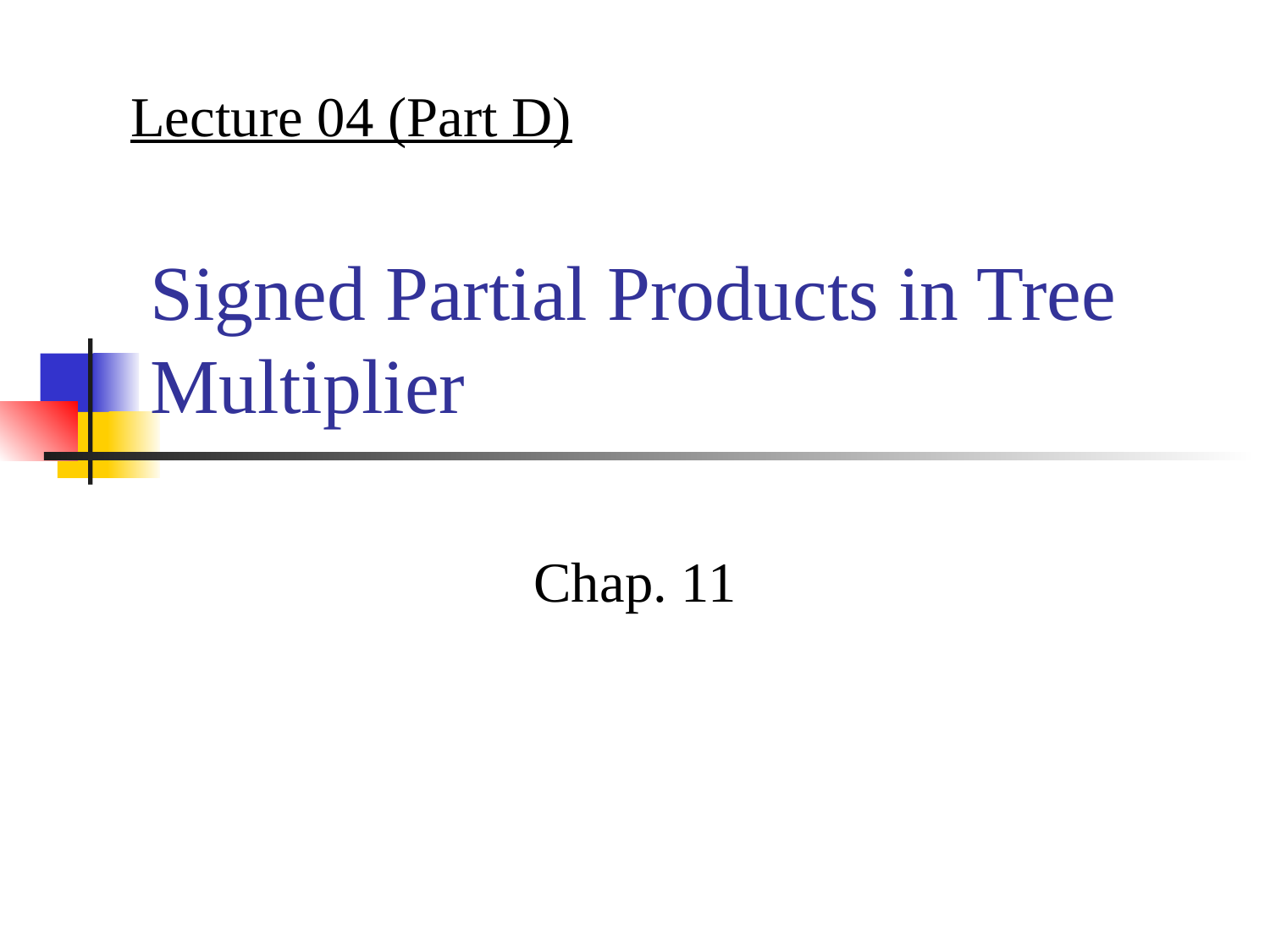

Lecture 04 (Part D)
# Signed Partial Products in Tree Multiplier
Chap. 11